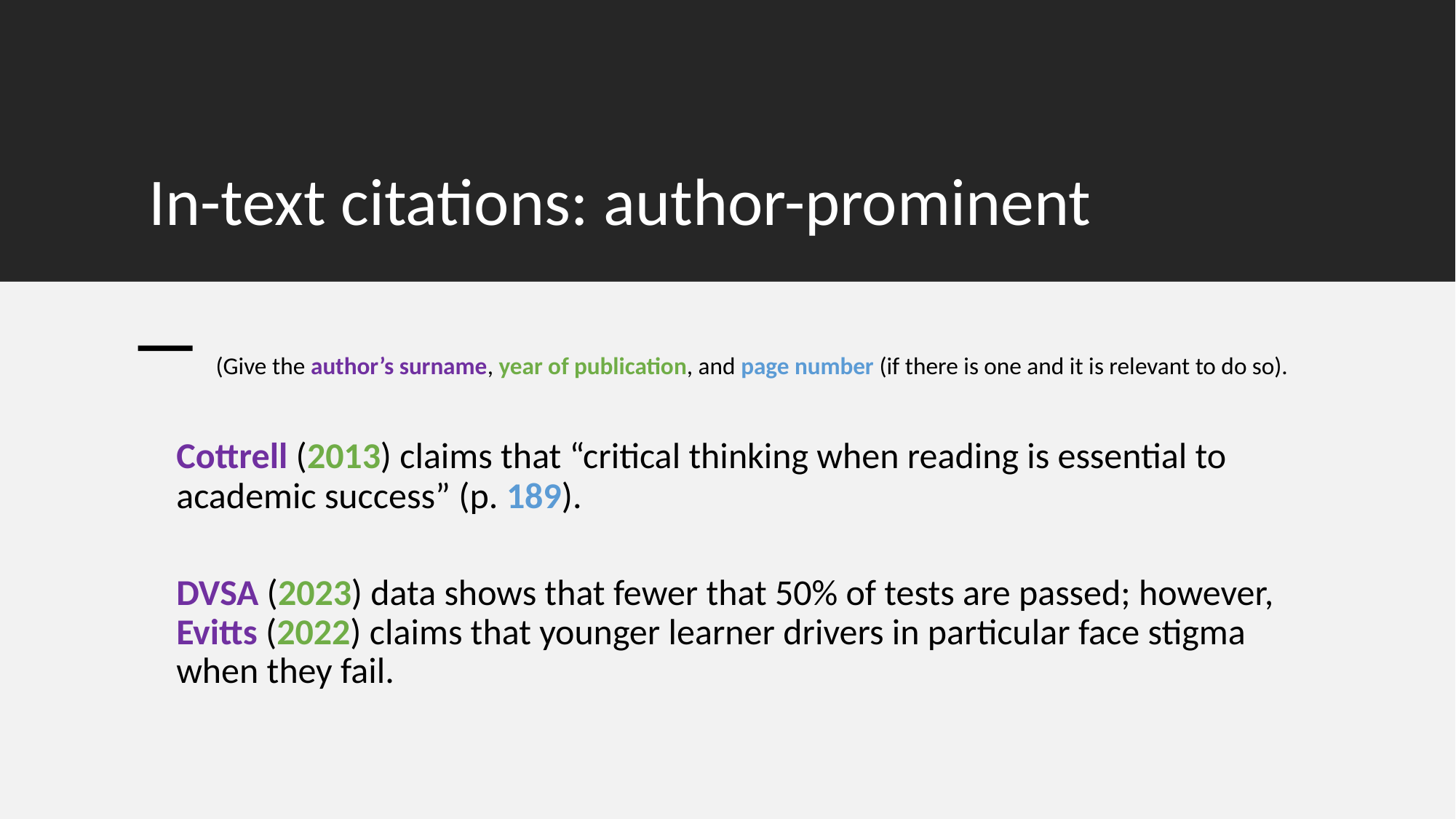

In-text citations: author-prominent

(Give the author’s surname, year of publication, and page number (if there is one and it is relevant to do so).

Cottrell (2013) claims that “critical thinking when reading is essential to academic success” (p. 189).

DVSA (2023) data shows that fewer that 50% of tests are passed; however, Evitts (2022) claims that younger learner drivers in particular face stigma when they fail.